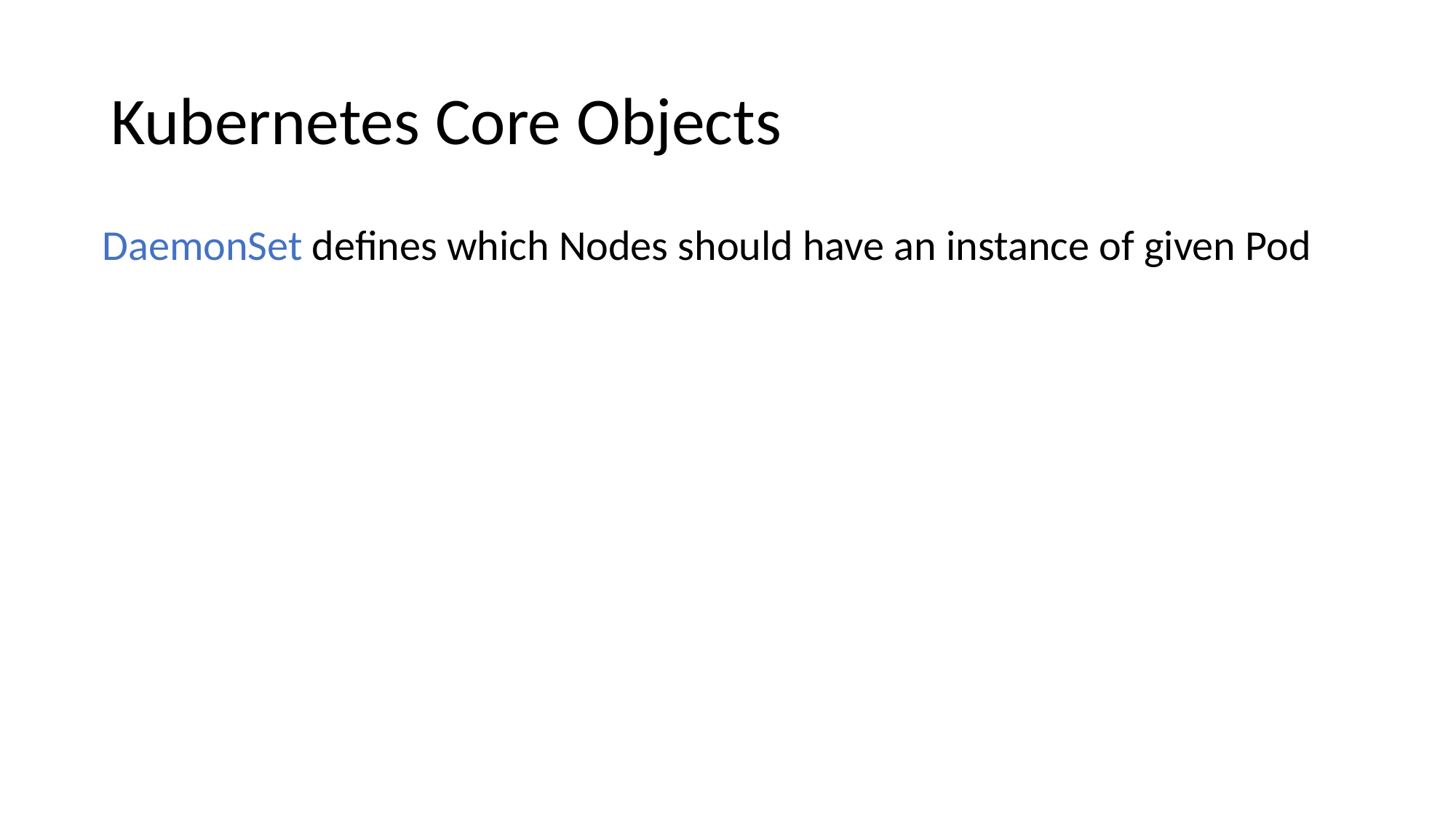

# Kubernetes Core Objects
DaemonSet defines which Nodes should have an instance of given Pod